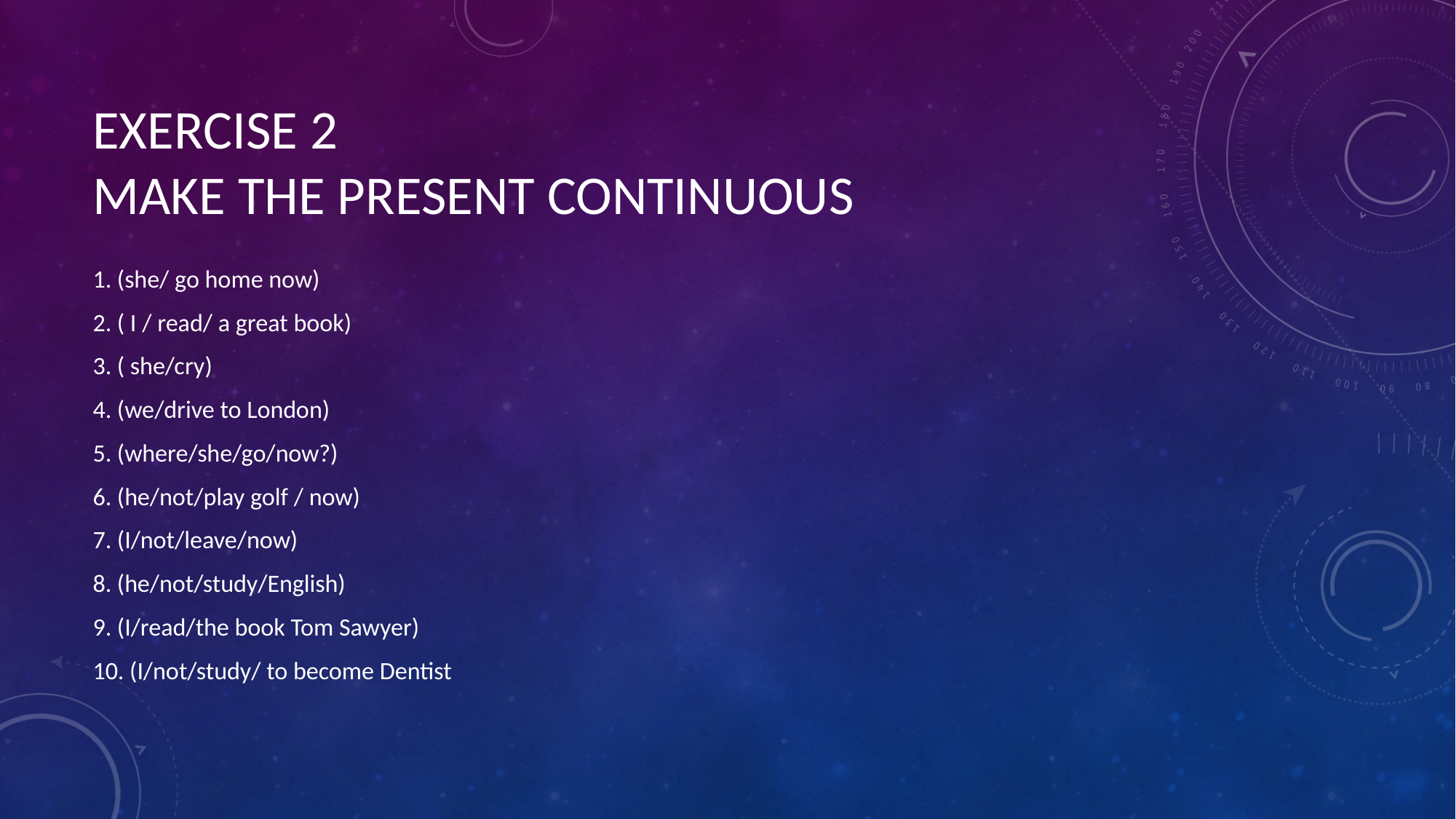

# EXERCISE 2 MAKE THE PRESENT CONTINUOUS
1. (she/ go home now)
2. ( I / read/ a great book)
3. ( she/cry)
4. (we/drive to London)
5. (where/she/go/now?)
6. (he/not/play golf / now)
7. (I/not/leave/now)
8. (he/not/study/English)
9. (I/read/the book Tom Sawyer)
10. (I/not/study/ to become Dentist